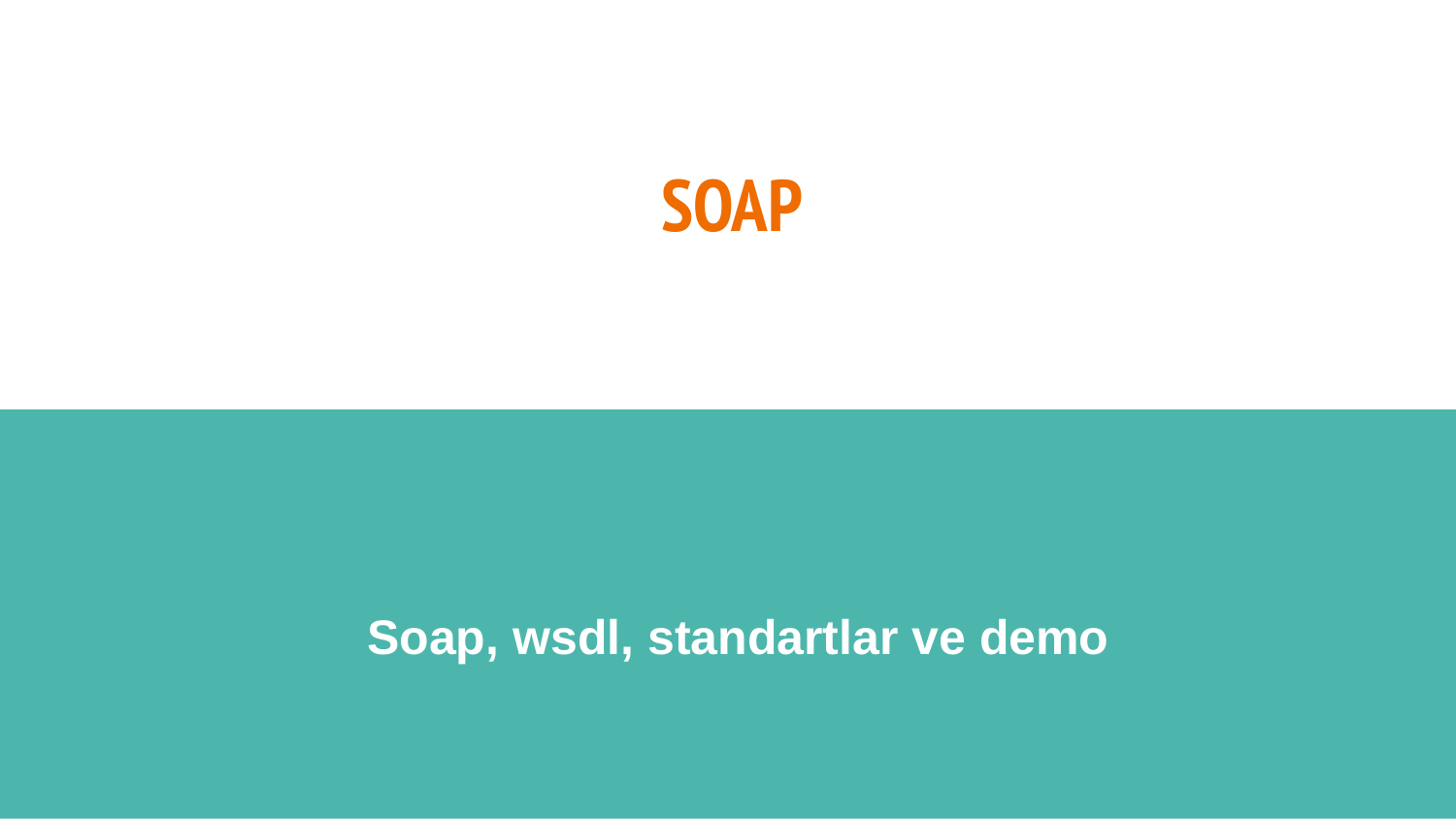

# SOAP
Soap, wsdl, standartlar ve demo